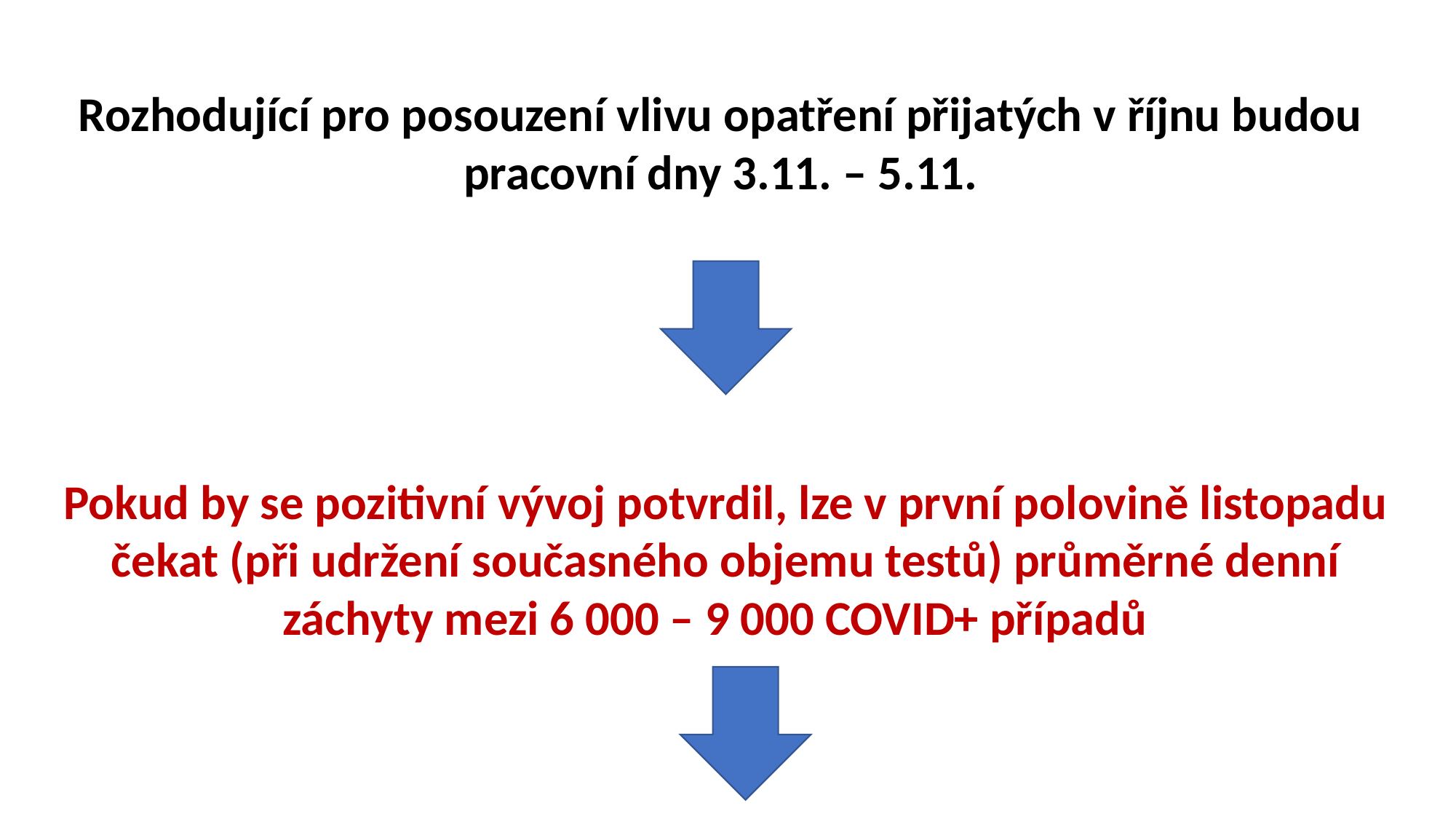

Rozhodující pro posouzení vlivu opatření přijatých v říjnu budou pracovní dny 3.11. – 5.11.

Pokud by se pozitivní vývoj potvrdil, lze v první polovině listopadu čekat (při udržení současného objemu testů) průměrné denní záchyty mezi 6 000 – 9 000 COVID+ případů